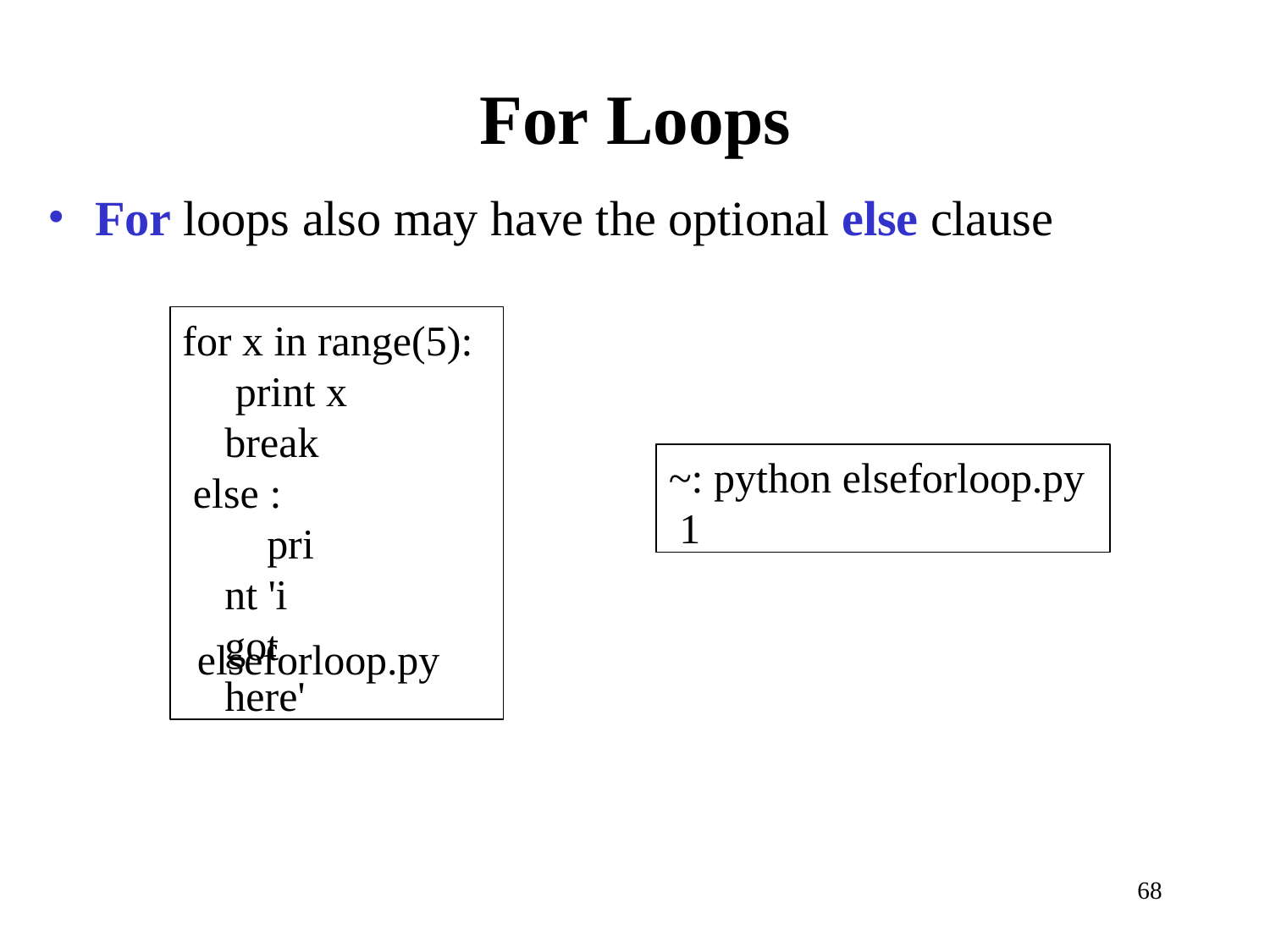

# For Loops
For loops also may have the optional else clause
for x in range(5):  print x
break  else :
print 'i got here'
~: python elseforloop.py  1
elseforloop.py

68